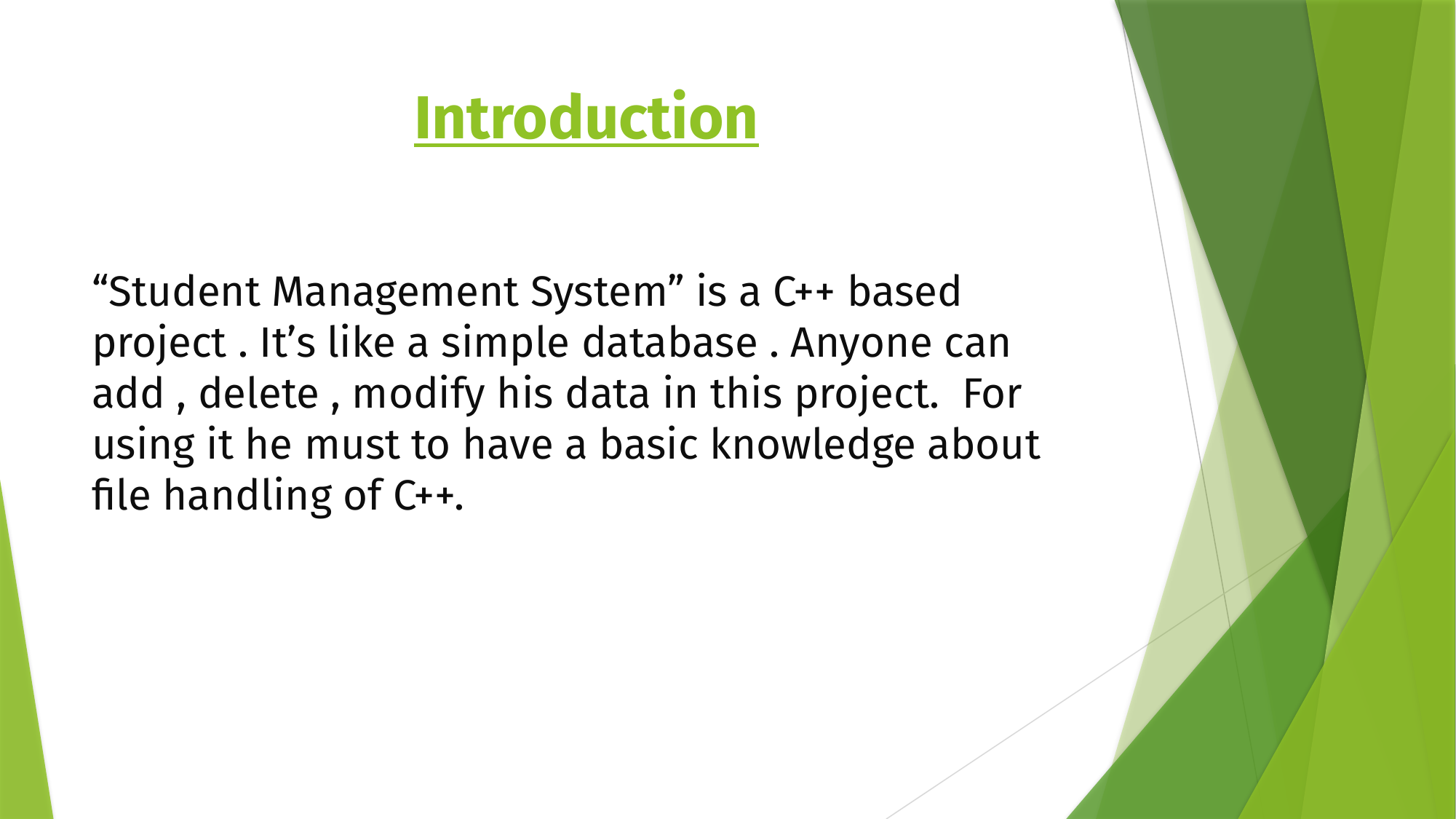

# Introduction
“Student Management System” is a C++ based project . It’s like a simple database . Anyone can add , delete , modify his data in this project.  For using it he must to have a basic knowledge about file handling of C++.